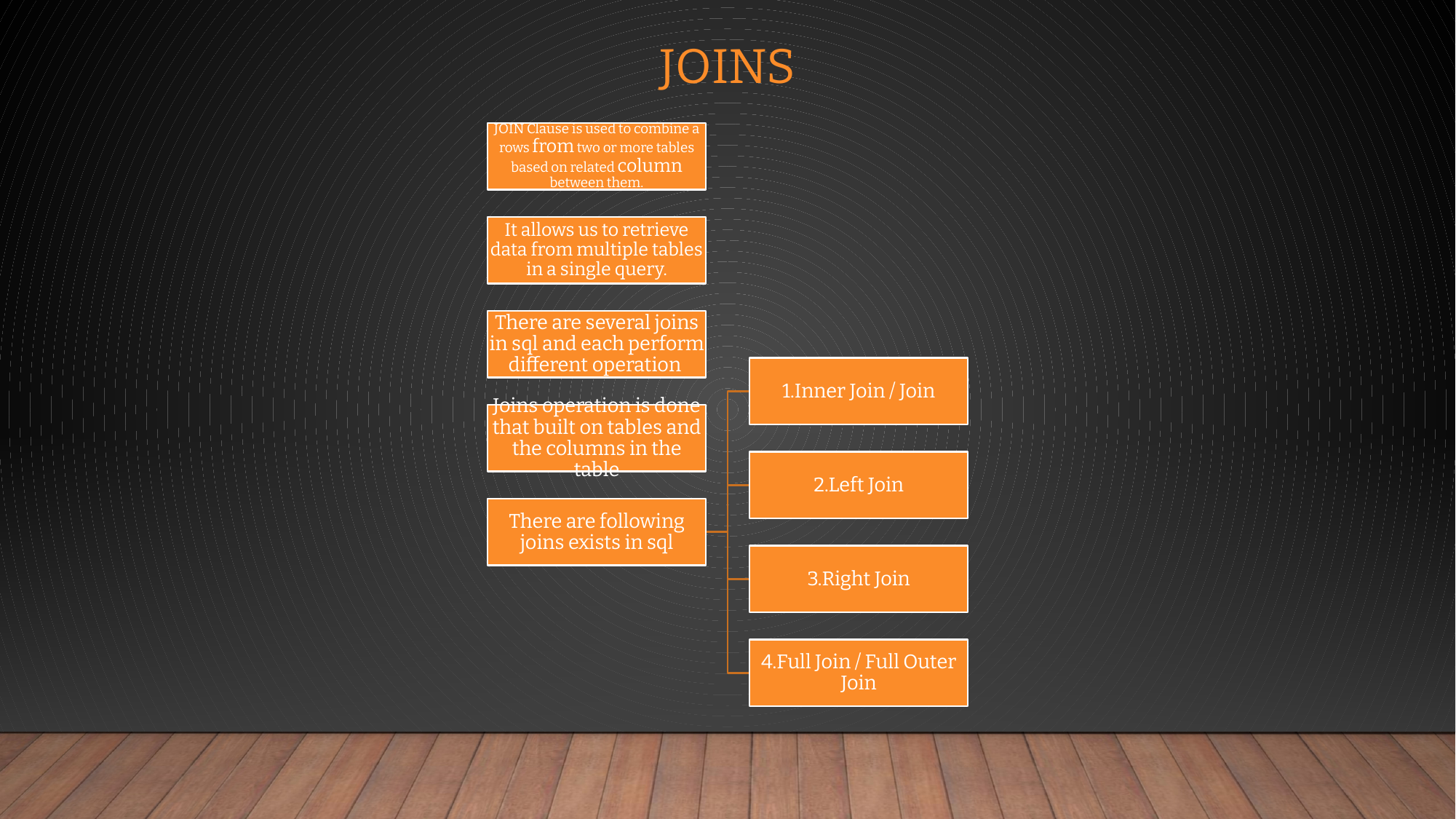

# joinS
JOIN Clause is used to combine a rows from two or more tables based on related column between them.
It allows us to retrieve data from multiple tables in a single query.
There are several joins in sql and each perform different operation
Joins operation is done that built on tables and the columns in the table
There are following joins exists in sql
1.Inner Join / Join
2.Left Join
3.Right Join
4.Full Join / Full Outer Join